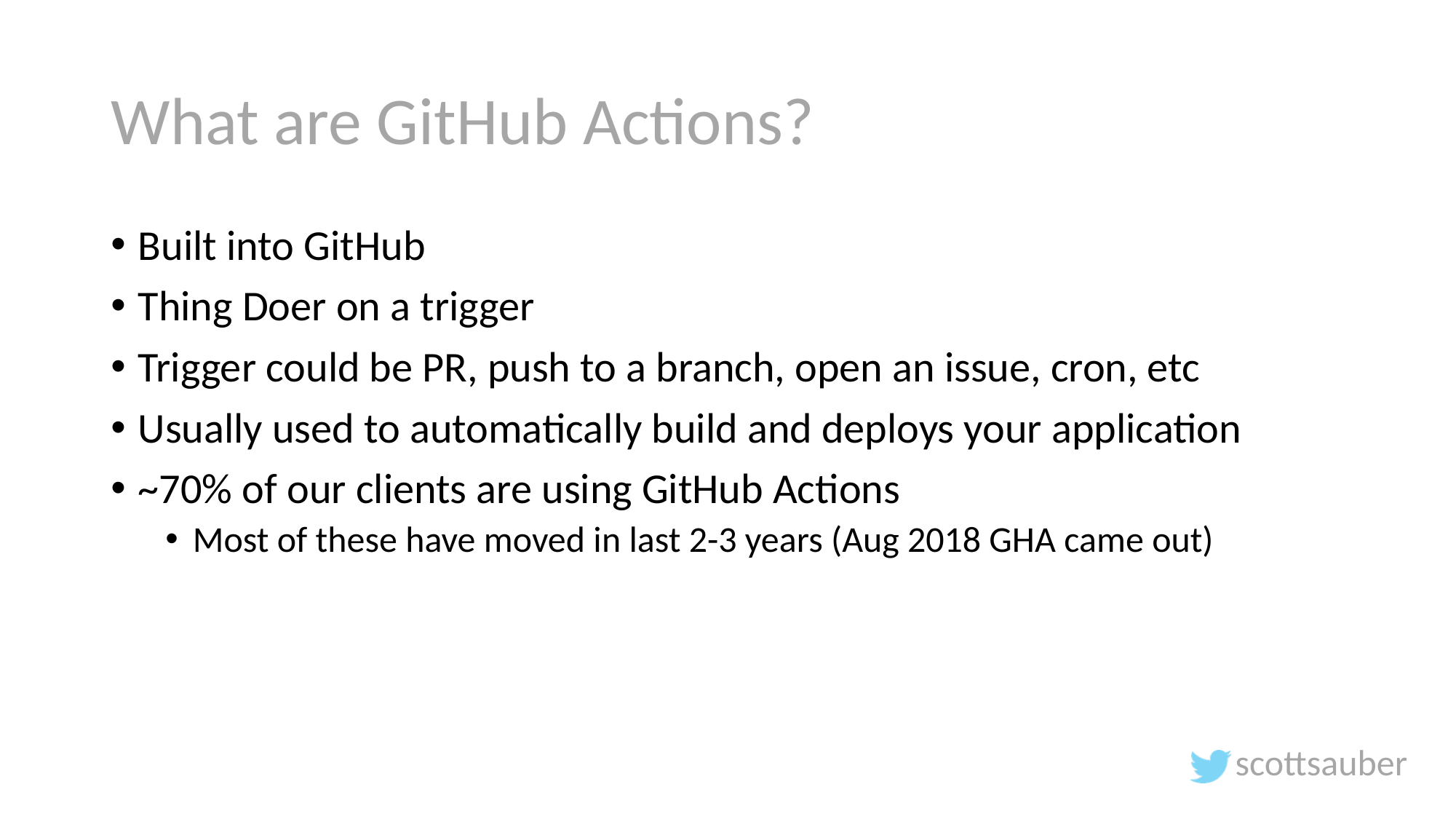

# What are GitHub Actions?
Built into GitHub
Thing Doer on a trigger
Trigger could be PR, push to a branch, open an issue, cron, etc
Usually used to automatically build and deploys your application
~70% of our clients are using GitHub Actions
Most of these have moved in last 2-3 years (Aug 2018 GHA came out)
scottsauber